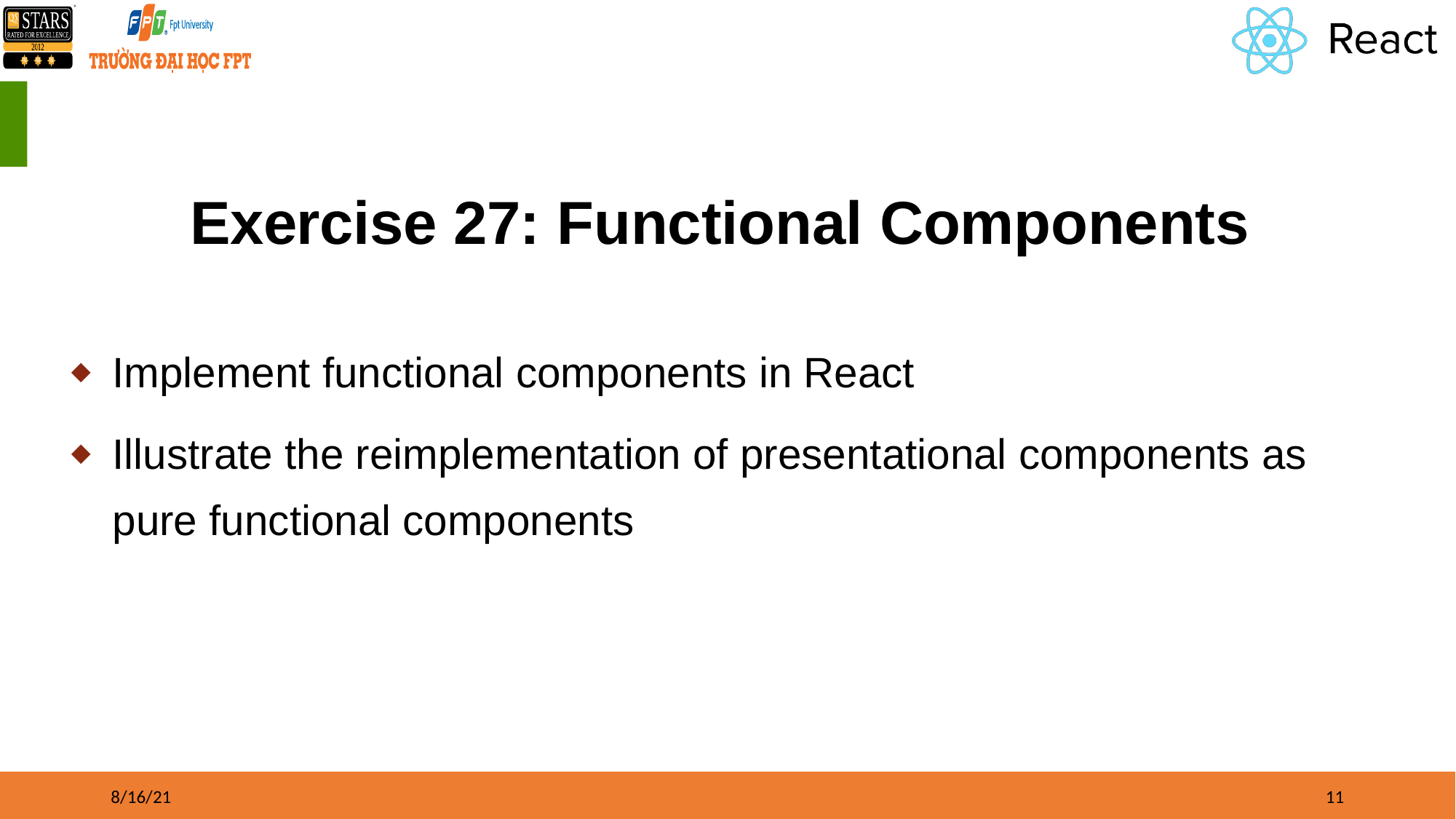

# Exercise 27: Functional Components
Implement functional components in React
Illustrate the reimplementation of presentational components as pure functional components
8/16/21
11